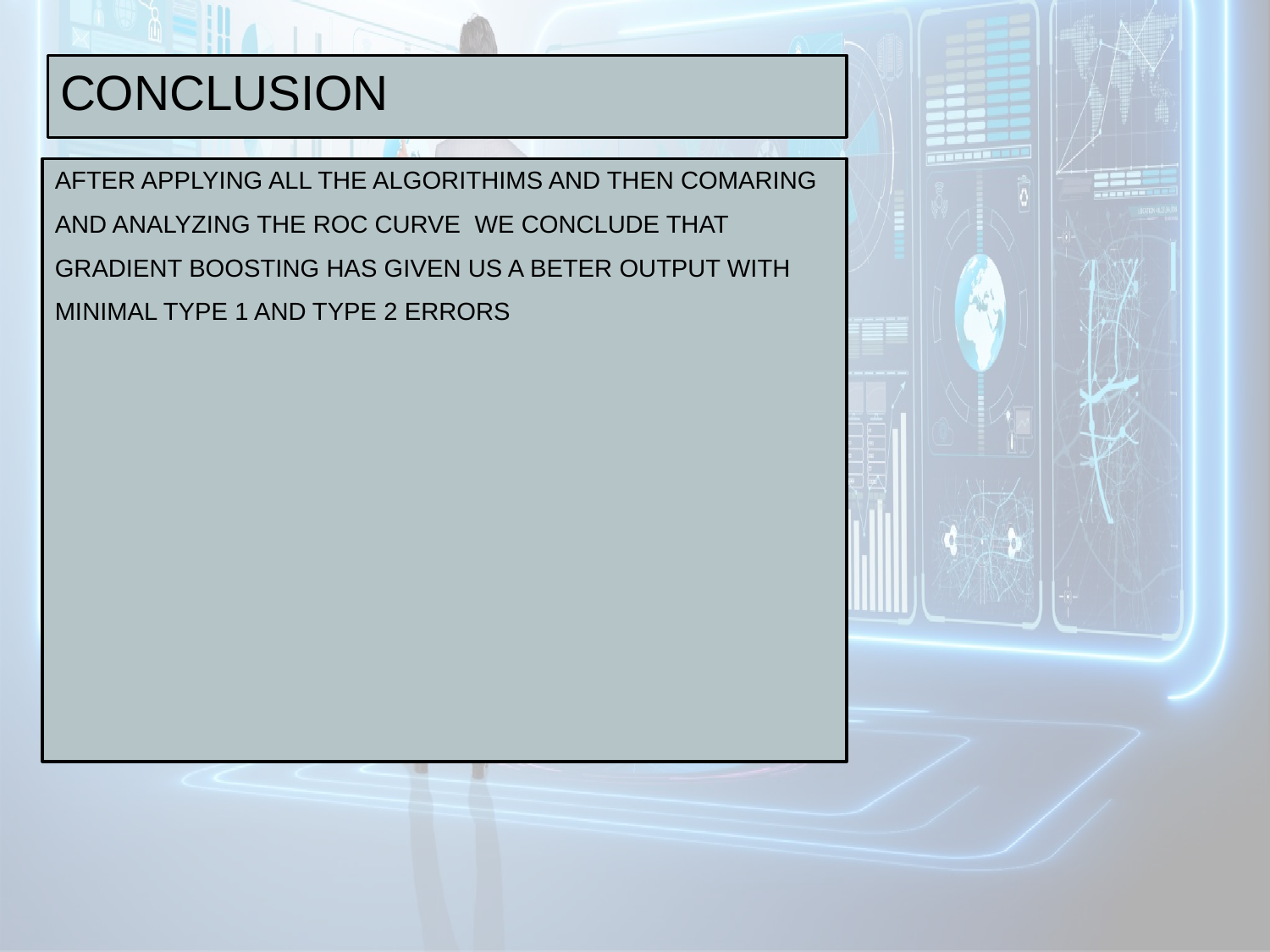

CONCLUSION
AFTER APPLYING ALL THE ALGORITHIMS AND THEN COMARING
AND ANALYZING THE ROC CURVE  WE CONCLUDE THAT
GRADIENT BOOSTING HAS GIVEN US A BETER OUTPUT WITH
MINIMAL TYPE 1 AND TYPE 2 ERRORS